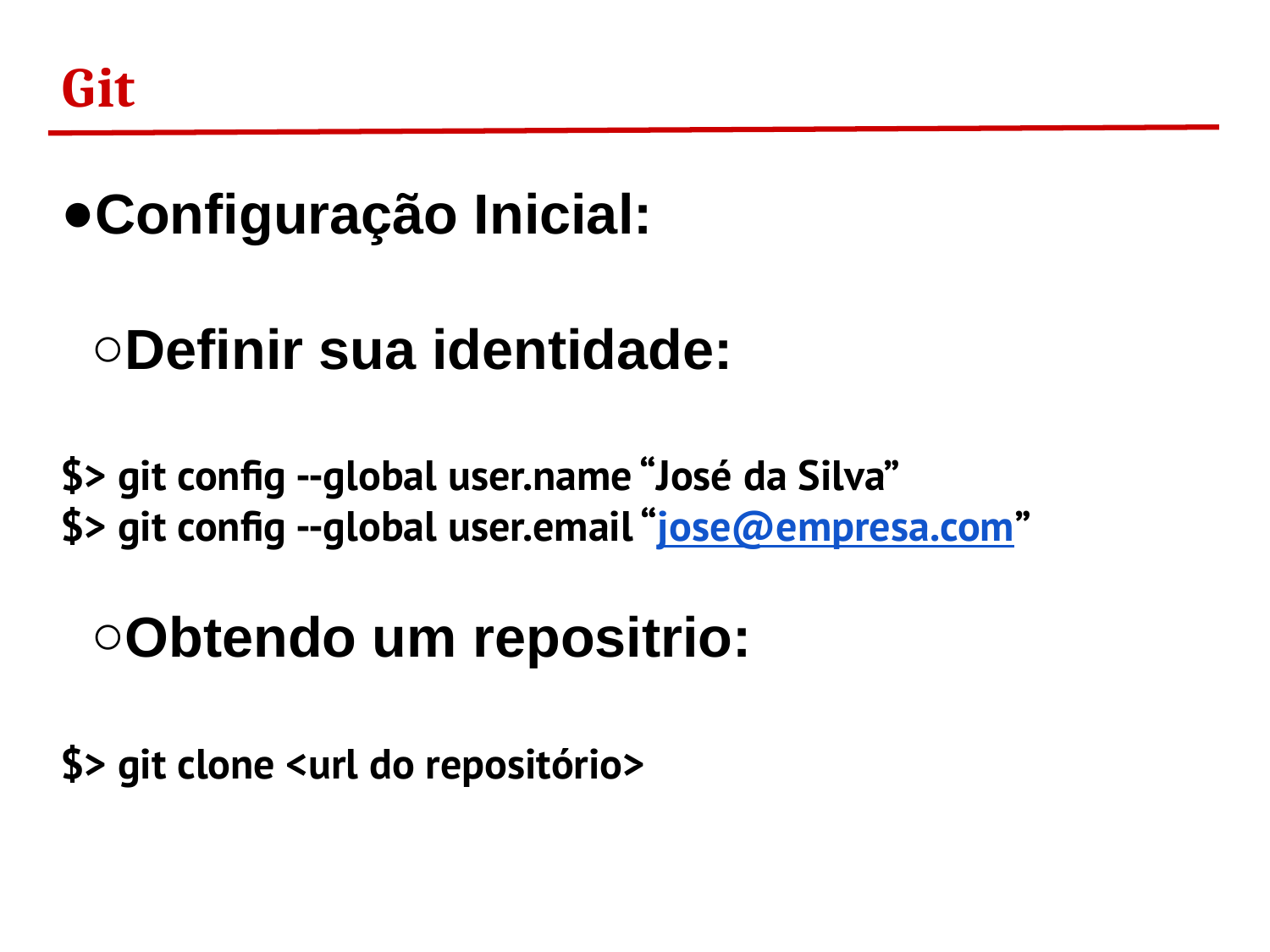

Git

Configuração Inicial:

Definir sua identidade:

$> git config --global user.name “José da Silva”
$> git config --global user.email “jose@empresa.com”

Obtendo um repositrio:

$> git clone <url do repositório>